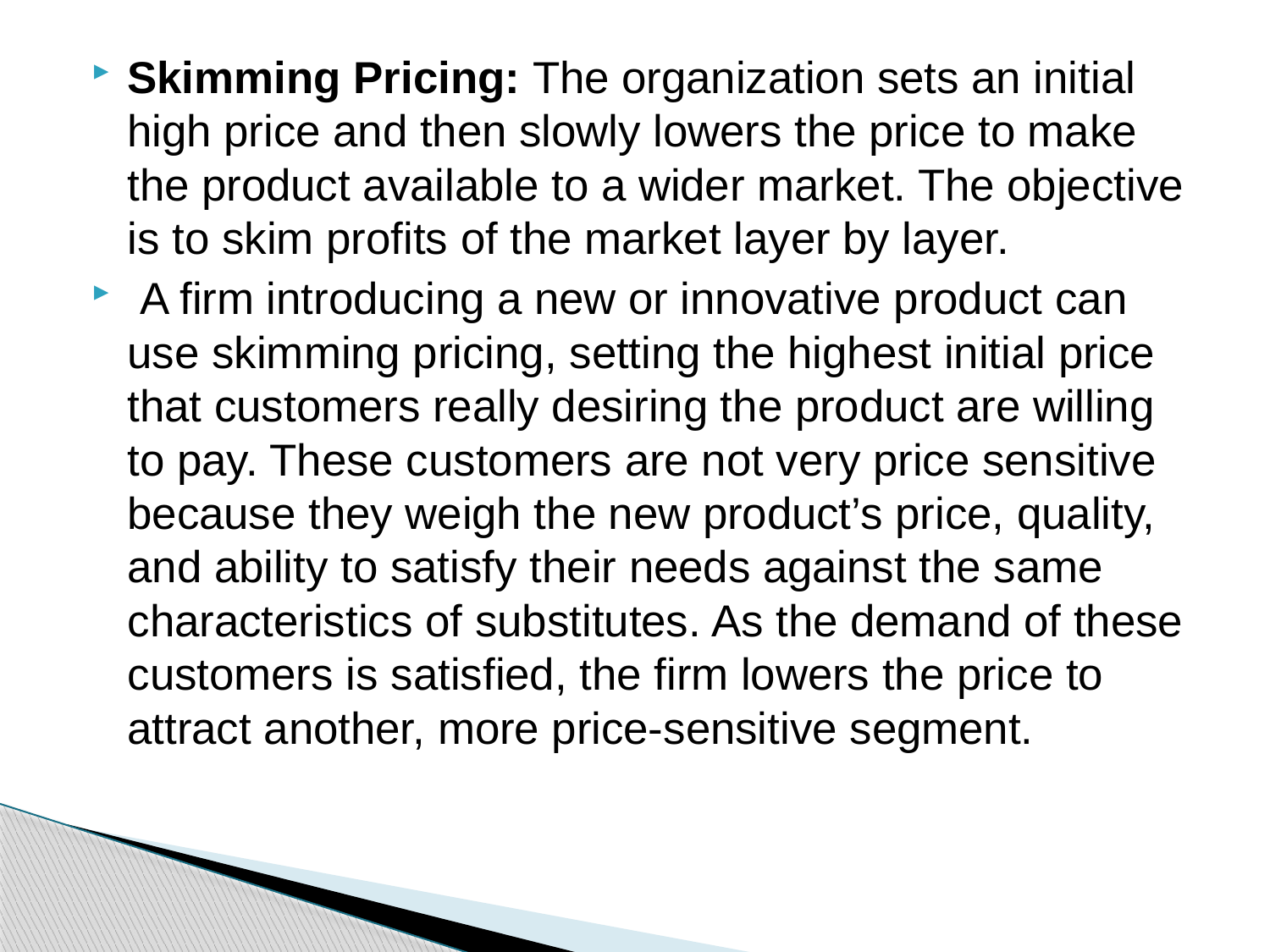

Skimming Pricing: The organization sets an initial high price and then slowly lowers the price to make the product available to a wider market. The objective is to skim profits of the market layer by layer.
 A firm introducing a new or innovative product can use skimming pricing, setting the highest initial price that customers really desiring the product are willing to pay. These customers are not very price sensitive because they weigh the new product’s price, quality, and ability to satisfy their needs against the same characteristics of substitutes. As the demand of these customers is satisfied, the firm lowers the price to attract another, more price-sensitive segment.